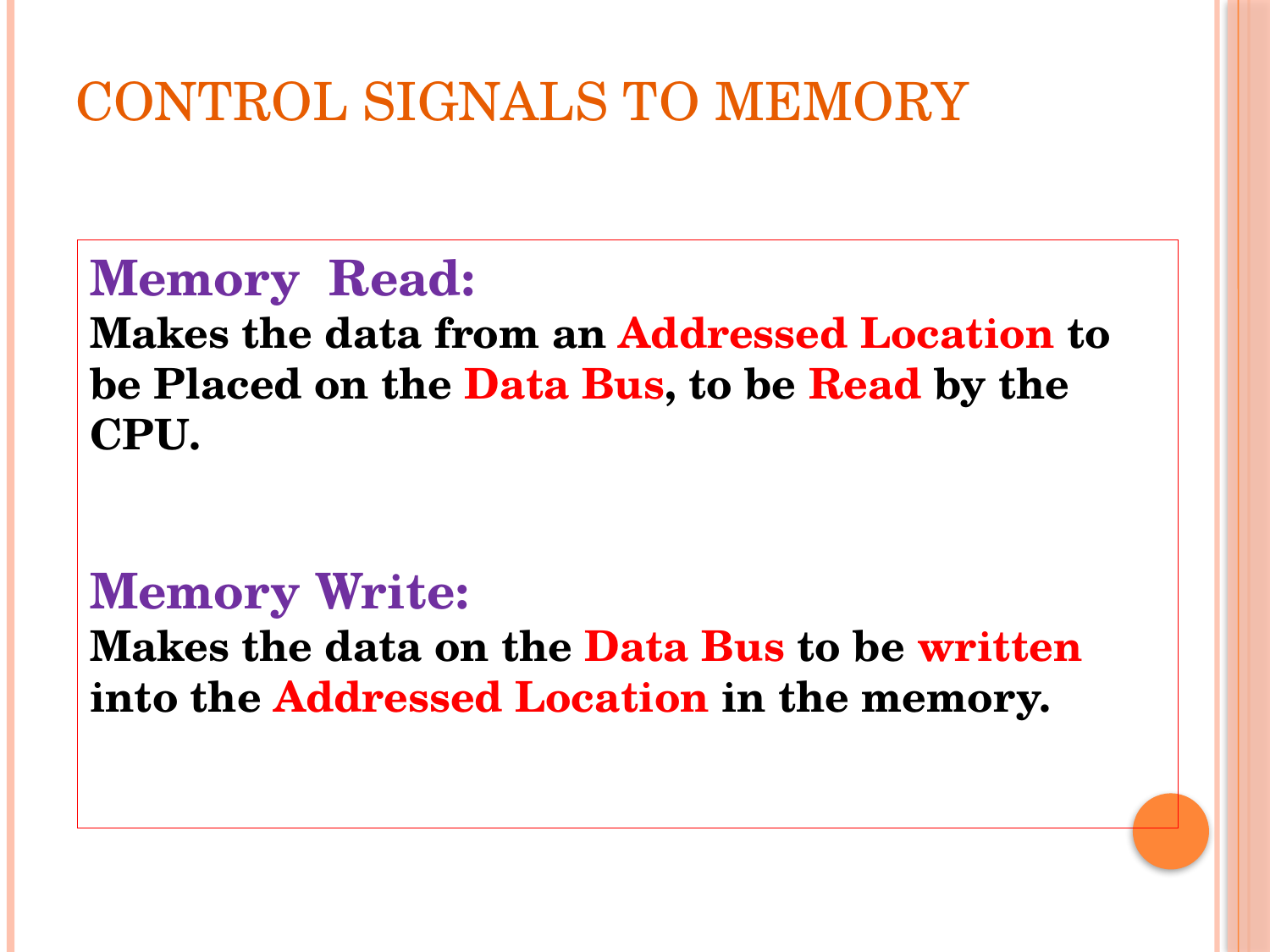

# Control Signals to MemoRy
Memory  Read:
Makes the data from an Addressed Location to be Placed on the Data Bus, to be Read by the CPU.

Memory Write:
Makes the data on the Data Bus to be written into the Addressed Location in the memory.